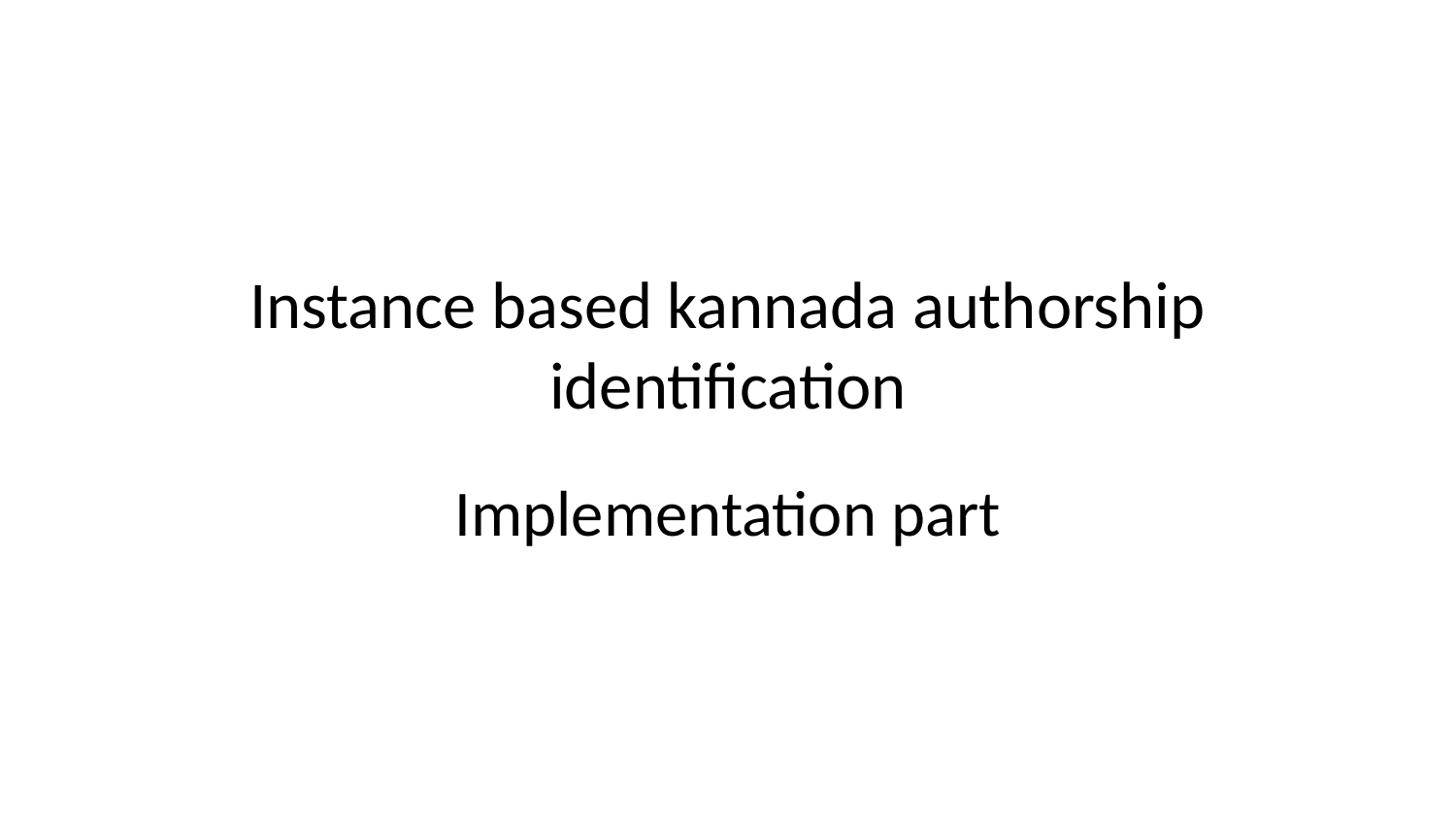

# Instance based kannada authorship identification
Implementation part